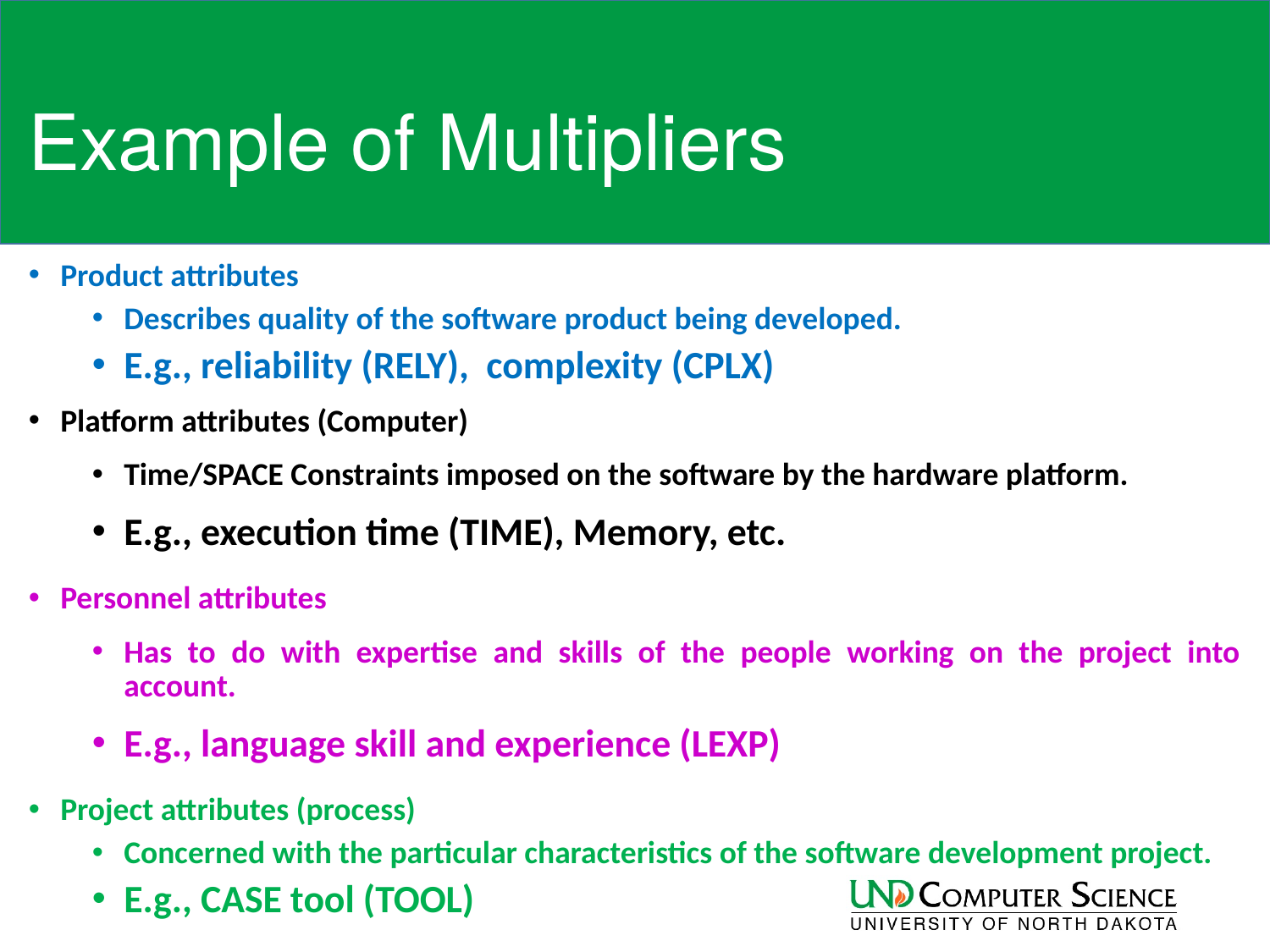

# Example of Multipliers
Product attributes
Describes quality of the software product being developed.
E.g., reliability (RELY),  complexity (CPLX)
Platform attributes (Computer)
Time/SPACE Constraints imposed on the software by the hardware platform.
E.g., execution time (TIME), Memory, etc.
Personnel attributes
Has to do with expertise and skills of the people working on the project into account.
E.g., language skill and experience (LEXP)
Project attributes (process)
Concerned with the particular characteristics of the software development project.
E.g., CASE tool (TOOL)